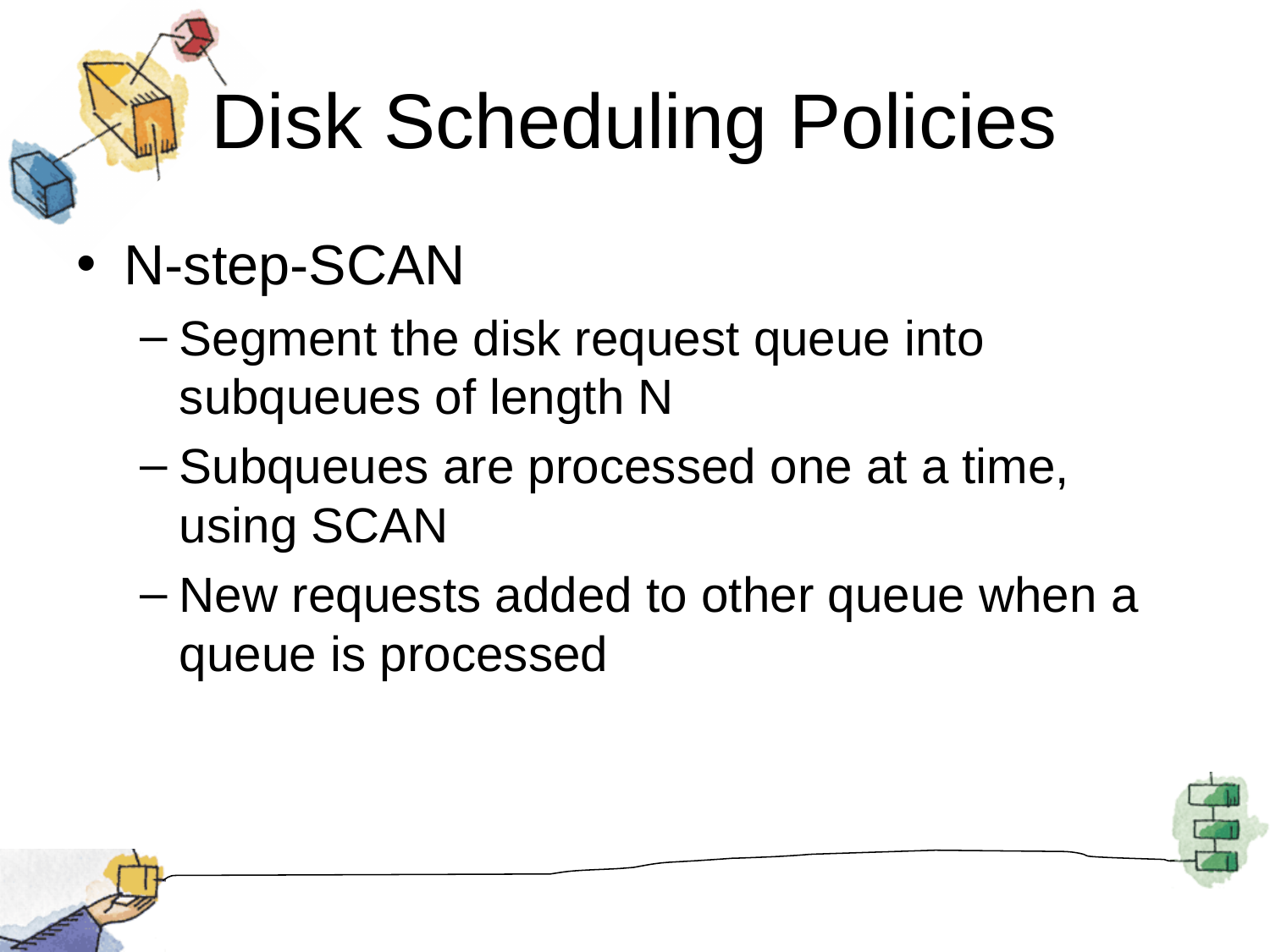

# Disk Scheduling Policies
N-step-SCAN
Segment the disk request queue into subqueues of length N
Subqueues are processed one at a time, using SCAN
New requests added to other queue when a queue is processed